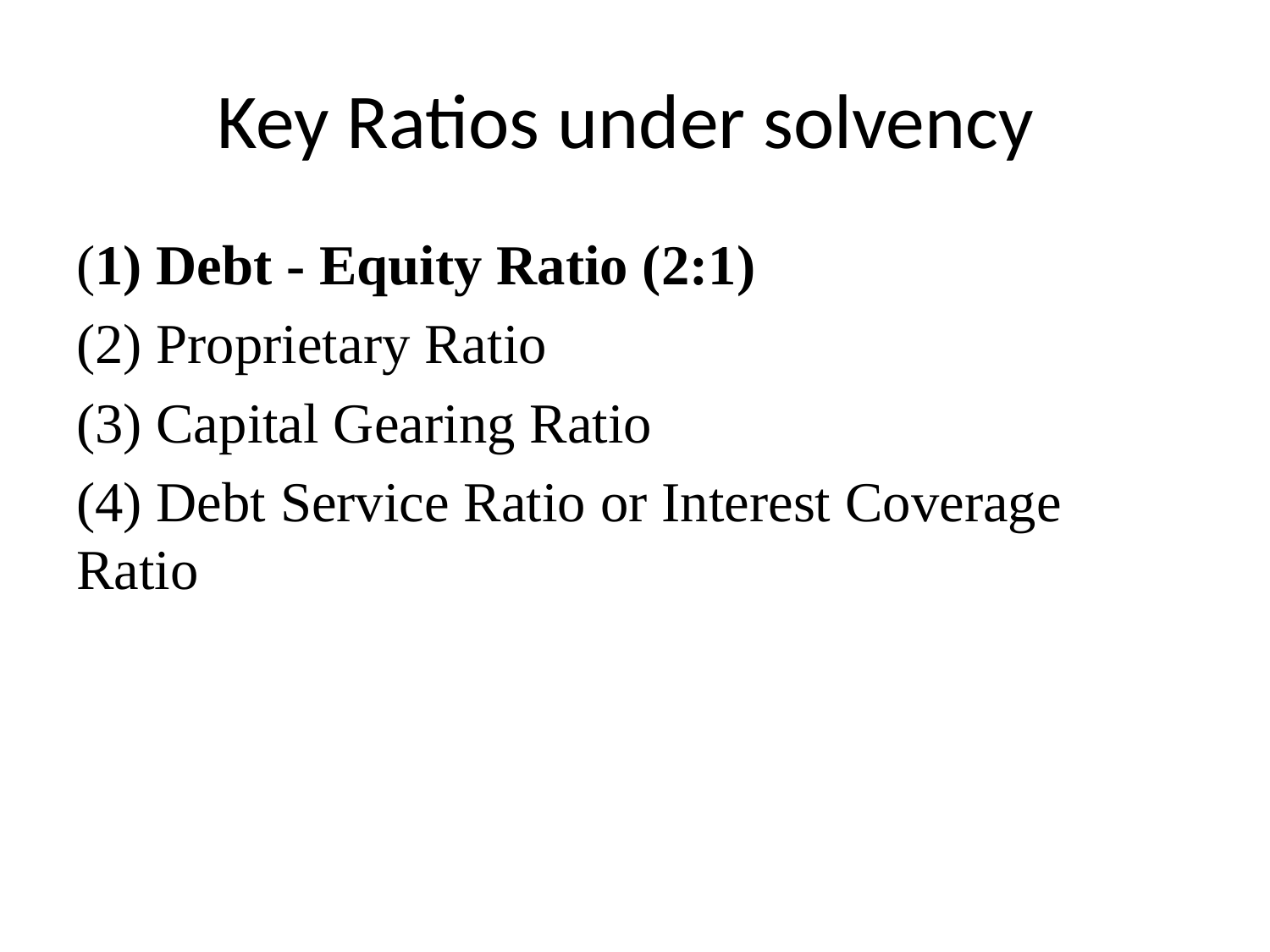

# Key Ratios under solvency
(1) Debt - Equity Ratio (2:1)
(2) Proprietary Ratio
(3) Capital Gearing Ratio
(4) Debt Service Ratio or Interest Coverage Ratio